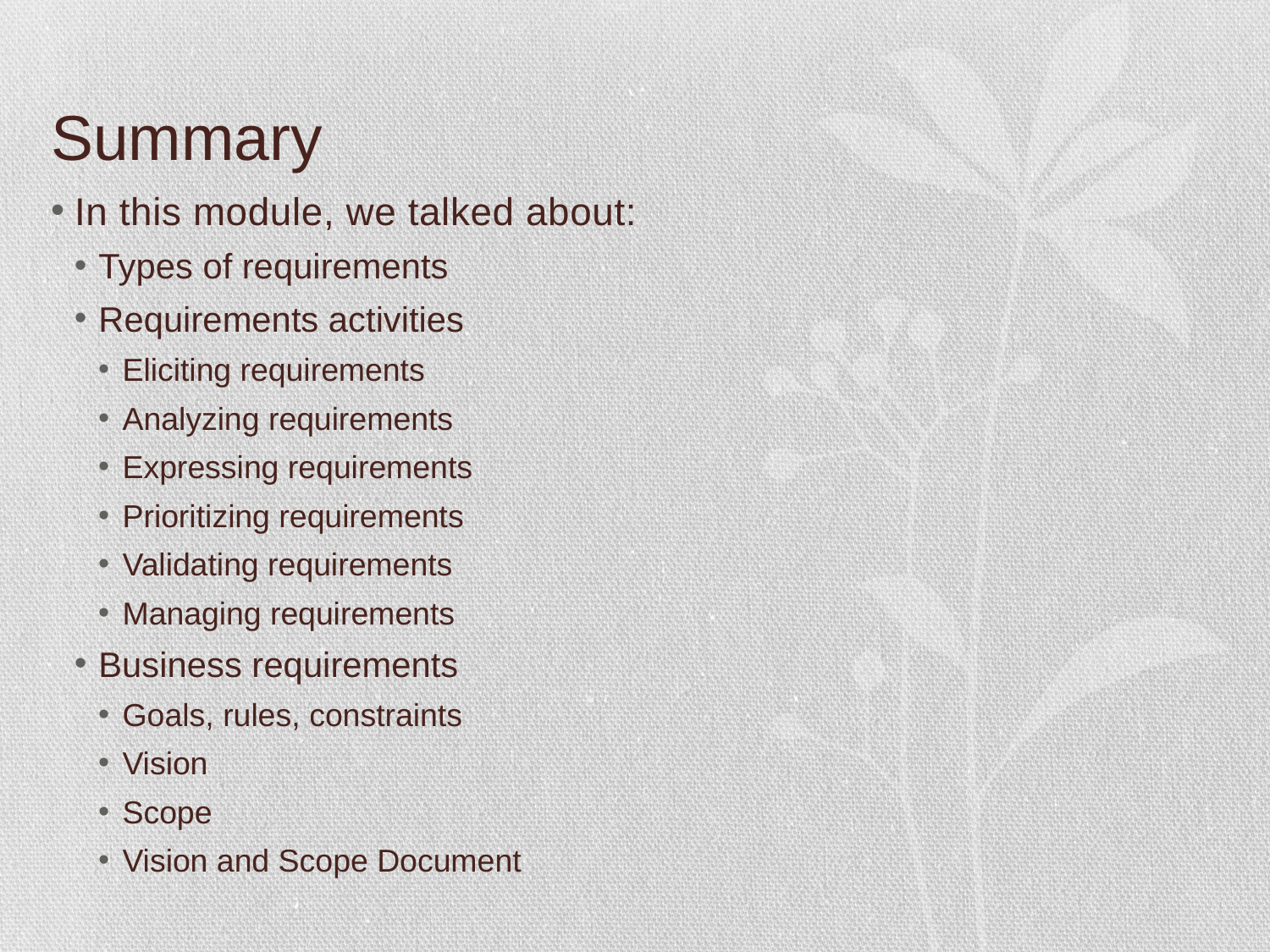

# Summary
In this module, we talked about:
Types of requirements
Requirements activities
Eliciting requirements
Analyzing requirements
Expressing requirements
Prioritizing requirements
Validating requirements
Managing requirements
Business requirements
Goals, rules, constraints
Vision
Scope
Vision and Scope Document